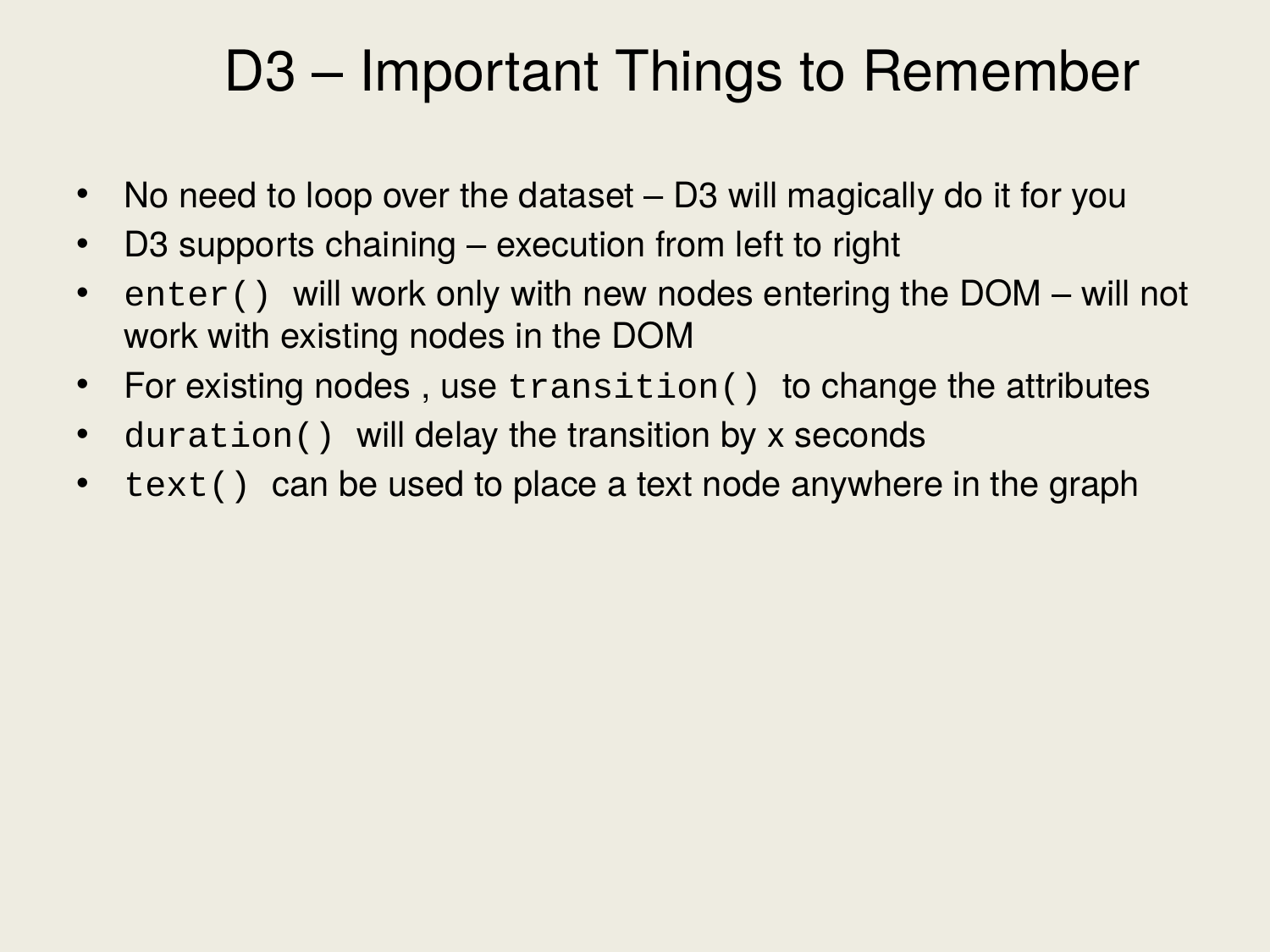

# D3 – Important Things to Remember
No need to loop over the dataset – D3 will magically do it for you
D3 supports chaining – execution from left to right
enter() will work only with new nodes entering the DOM – will not work with existing nodes in the DOM
For existing nodes , use transition() to change the attributes
duration() will delay the transition by x seconds
text() can be used to place a text node anywhere in the graph